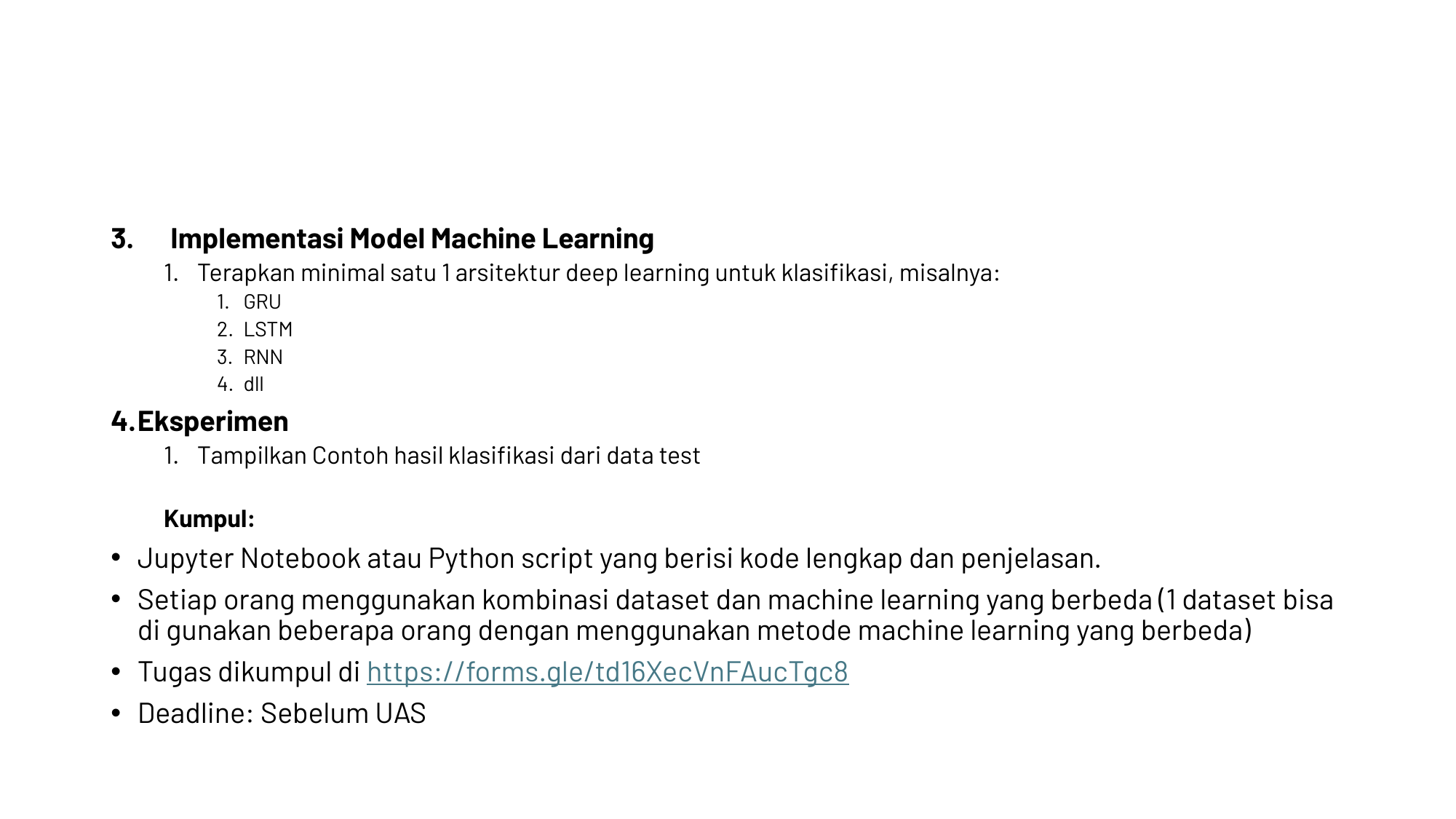

#
Implementasi Model Machine Learning
Terapkan minimal satu 1 arsitektur deep learning untuk klasifikasi, misalnya:
GRU
LSTM
RNN
dll
Eksperimen
Tampilkan Contoh hasil klasifikasi dari data test

Kumpul:
Jupyter Notebook atau Python script yang berisi kode lengkap dan penjelasan.
Setiap orang menggunakan kombinasi dataset dan machine learning yang berbeda (1 dataset bisa di gunakan beberapa orang dengan menggunakan metode machine learning yang berbeda)
Tugas dikumpul di https://forms.gle/td16XecVnFAucTgc8
Deadline: Sebelum UAS